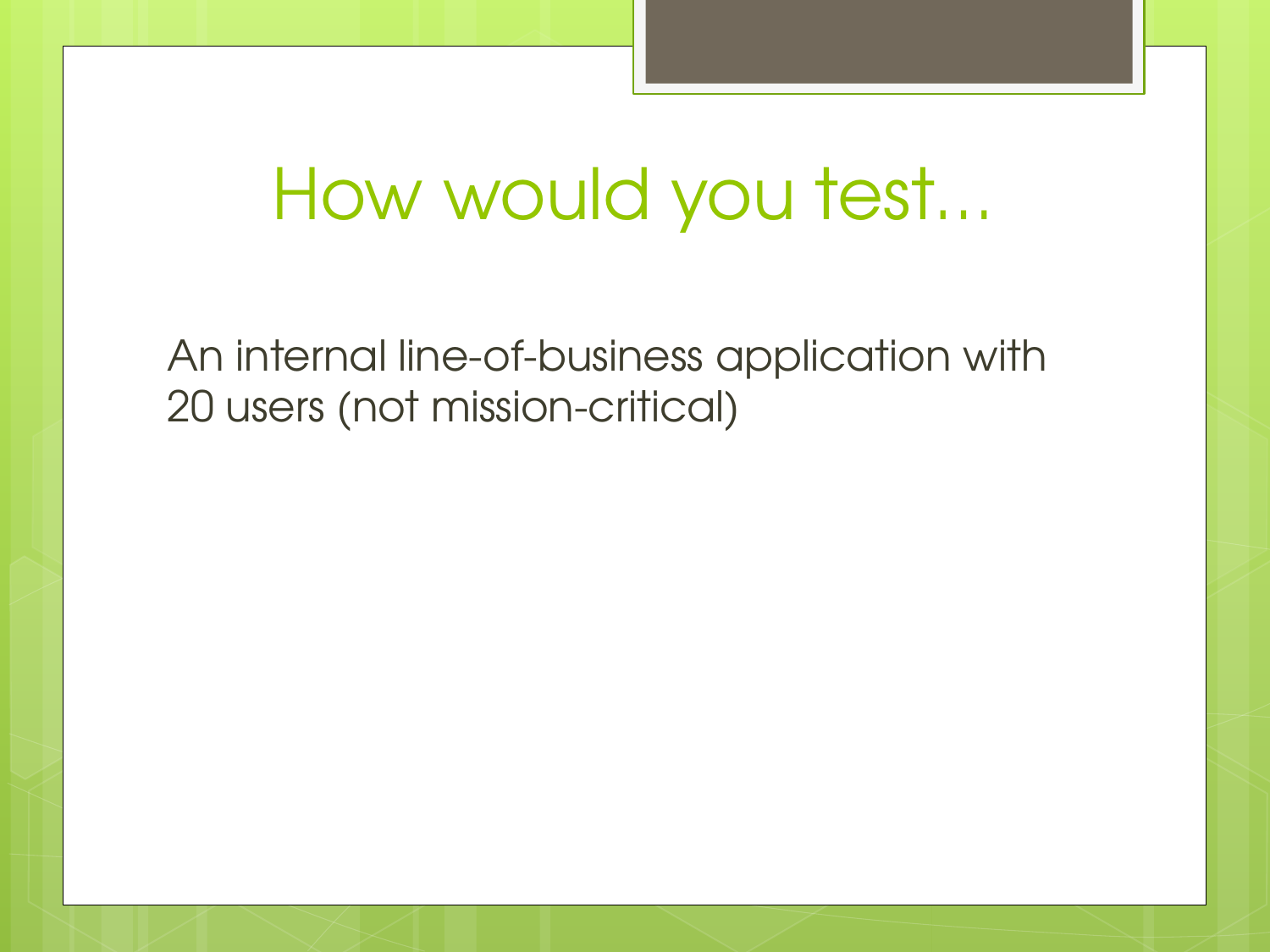

# How would you test…
An internal line-of-business application with 20 users (not mission-critical)